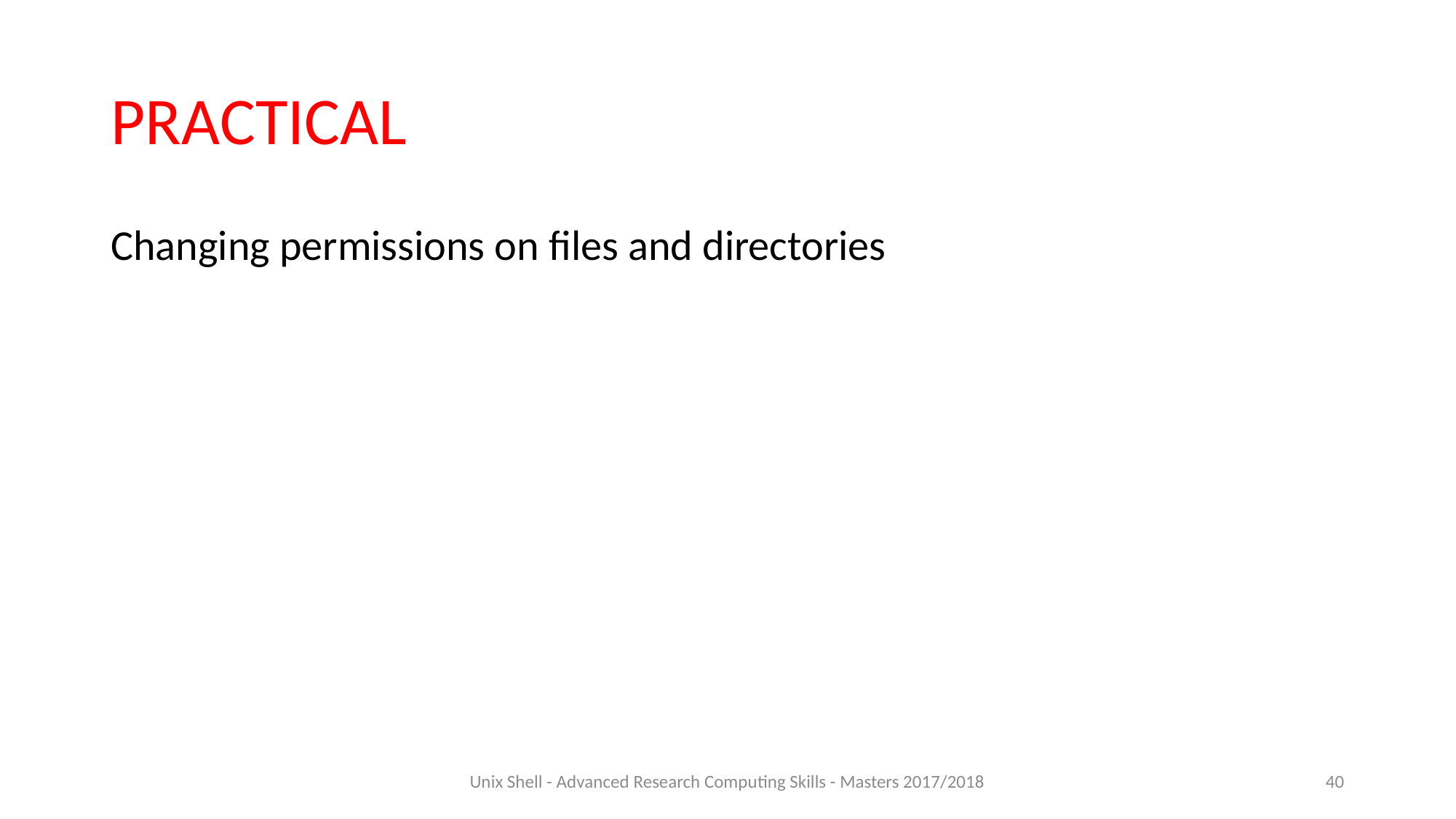

# PRACTICAL
Changing permissions on files and directories

Unix Shell - Advanced Research Computing Skills - Masters 2017/2018
40